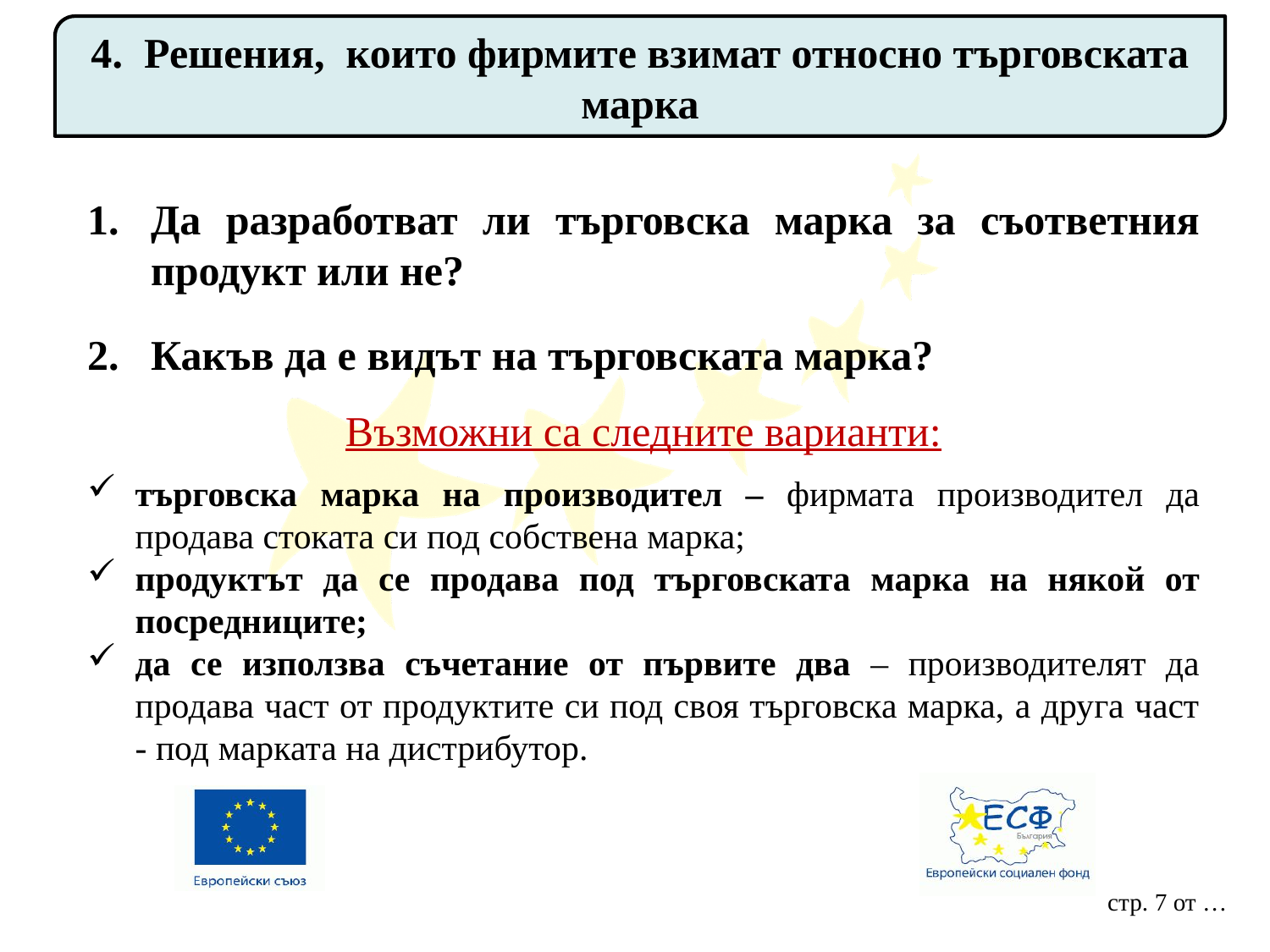

4.  Решения,  които фирмите взимат относно търговската марка
Да разработват ли търговска марка за съответния продукт или не?

Какъв да е видът на търговската марка?

Възможни са следните варианти:

търговска марка на производител – фирмата производител да продава стоката си под собствена марка;
продуктът да се продава под търговската марка на някой от посредниците;
да се използва съчетание от първите два – производителят да продава част от продуктите си под своя търговска марка, а друга част - под марката на дистрибутор.